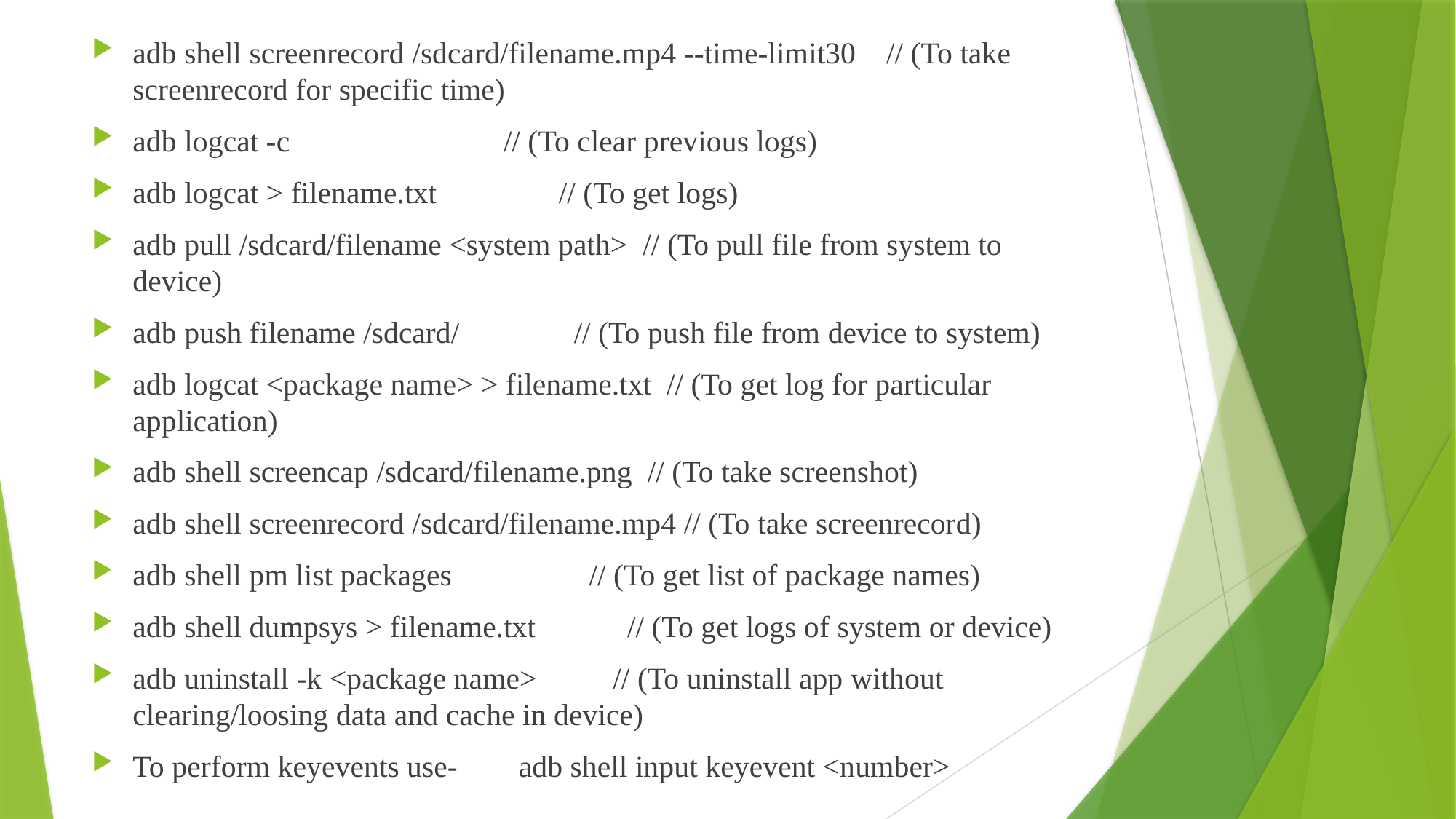

adb shell screenrecord /sdcard/filename.mp4 --time-limit30    // (To take screenrecord for specific time)
adb logcat -c                            // (To clear previous logs)
adb logcat > filename.txt                // (To get logs)
adb pull /sdcard/filename <system path>  // (To pull file from system to device)
adb push filename /sdcard/               // (To push file from device to system)
adb logcat <package name> > filename.txt  // (To get log for particular application)
adb shell screencap /sdcard/filename.png  // (To take screenshot)
adb shell screenrecord /sdcard/filename.mp4 // (To take screenrecord)
adb shell pm list packages                  // (To get list of package names)
adb shell dumpsys > filename.txt            // (To get logs of system or device)
adb uninstall -k <package name>          // (To uninstall app without clearing/loosing data and cache in device)
To perform keyevents use-        adb shell input keyevent <number>